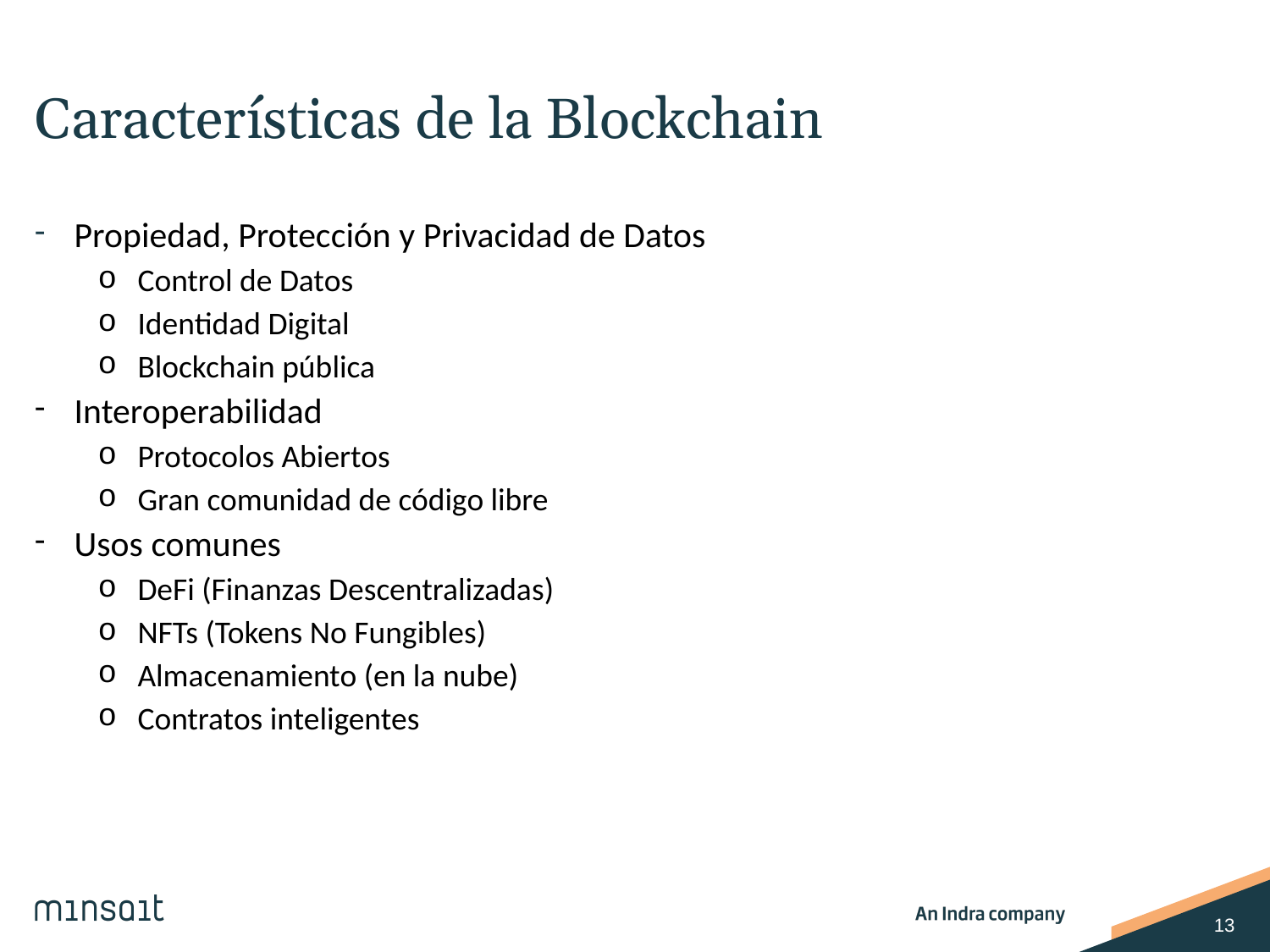

# Características de la Blockchain

Propiedad, Protección y Privacidad de Datos
Control de Datos
Identidad Digital
Blockchain pública
Interoperabilidad
Protocolos Abiertos
Gran comunidad de código libre
Usos comunes
DeFi (Finanzas Descentralizadas)
NFTs (Tokens No Fungibles)
Almacenamiento (en la nube)
Contratos inteligentes